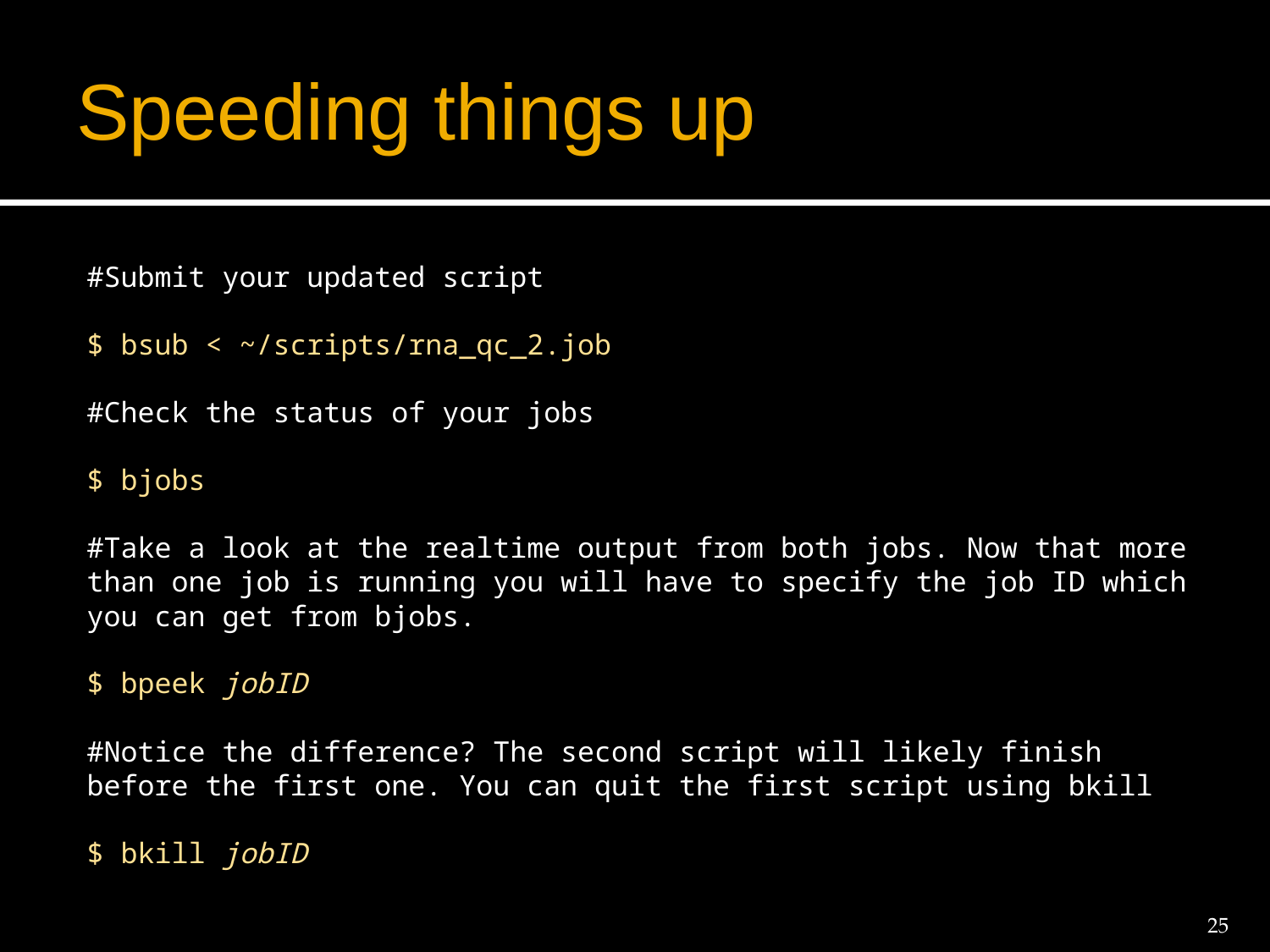

# Speeding things up
#Submit your updated script

$ bsub < ~/scripts/rna_qc_2.job

#Check the status of your jobs

$ bjobs

#Take a look at the realtime output from both jobs. Now that more than one job is running you will have to specify the job ID which you can get from bjobs.

$ bpeek jobID

#Notice the difference? The second script will likely finish before the first one. You can quit the first script using bkill

$ bkill jobID
25